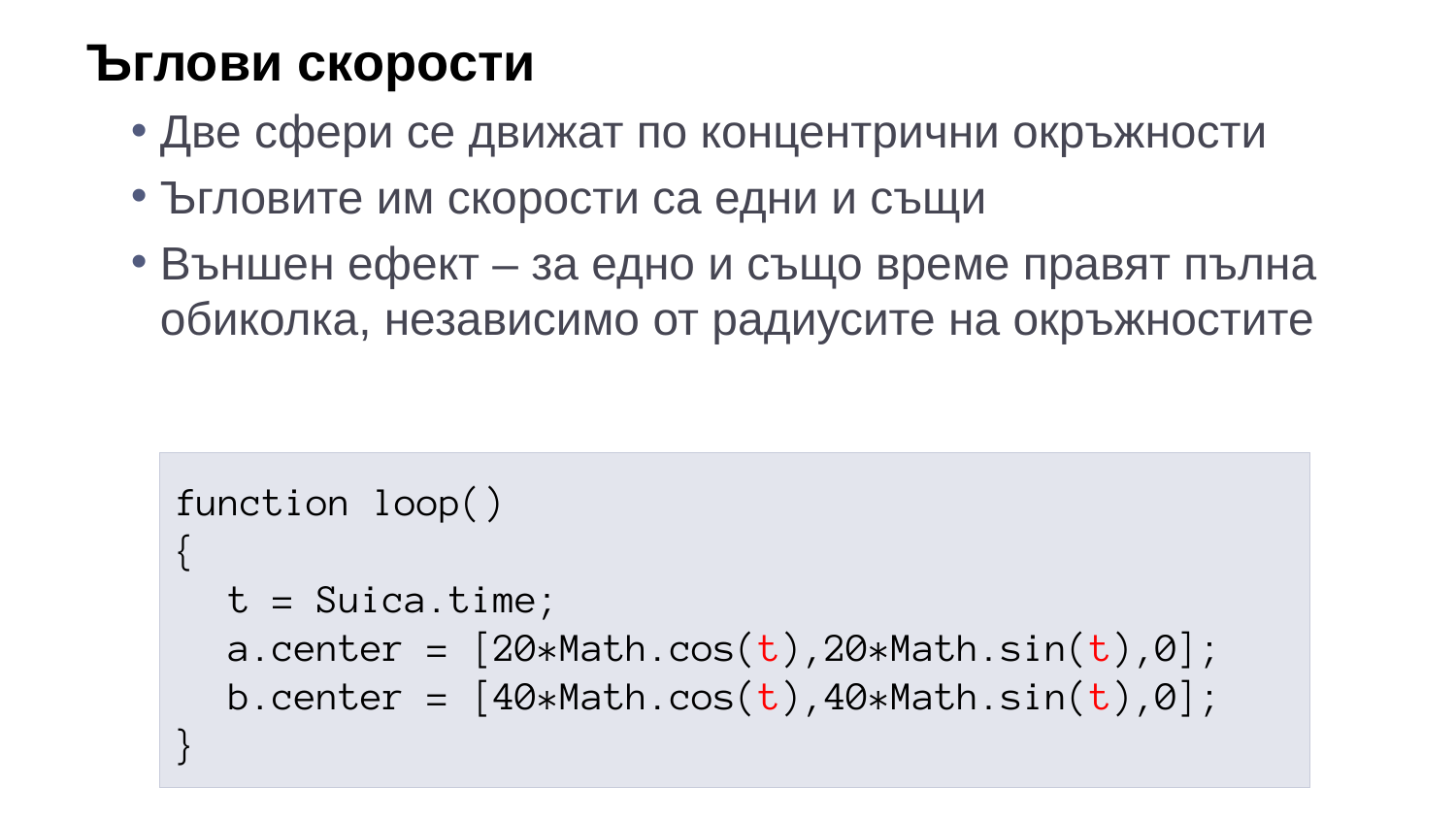

Ъглови скорости
Две сфери се движат по концентрични окръжности
Ъгловите им скорости са едни и същи
Външен ефект – за едно и също време правят пълна обиколка, независимо от радиусите на окръжностите
function loop()
{
	t = Suica.time;
	a.center = [20*Math.cos(t),20*Math.sin(t),0];
	b.center = [40*Math.cos(t),40*Math.sin(t),0];
}